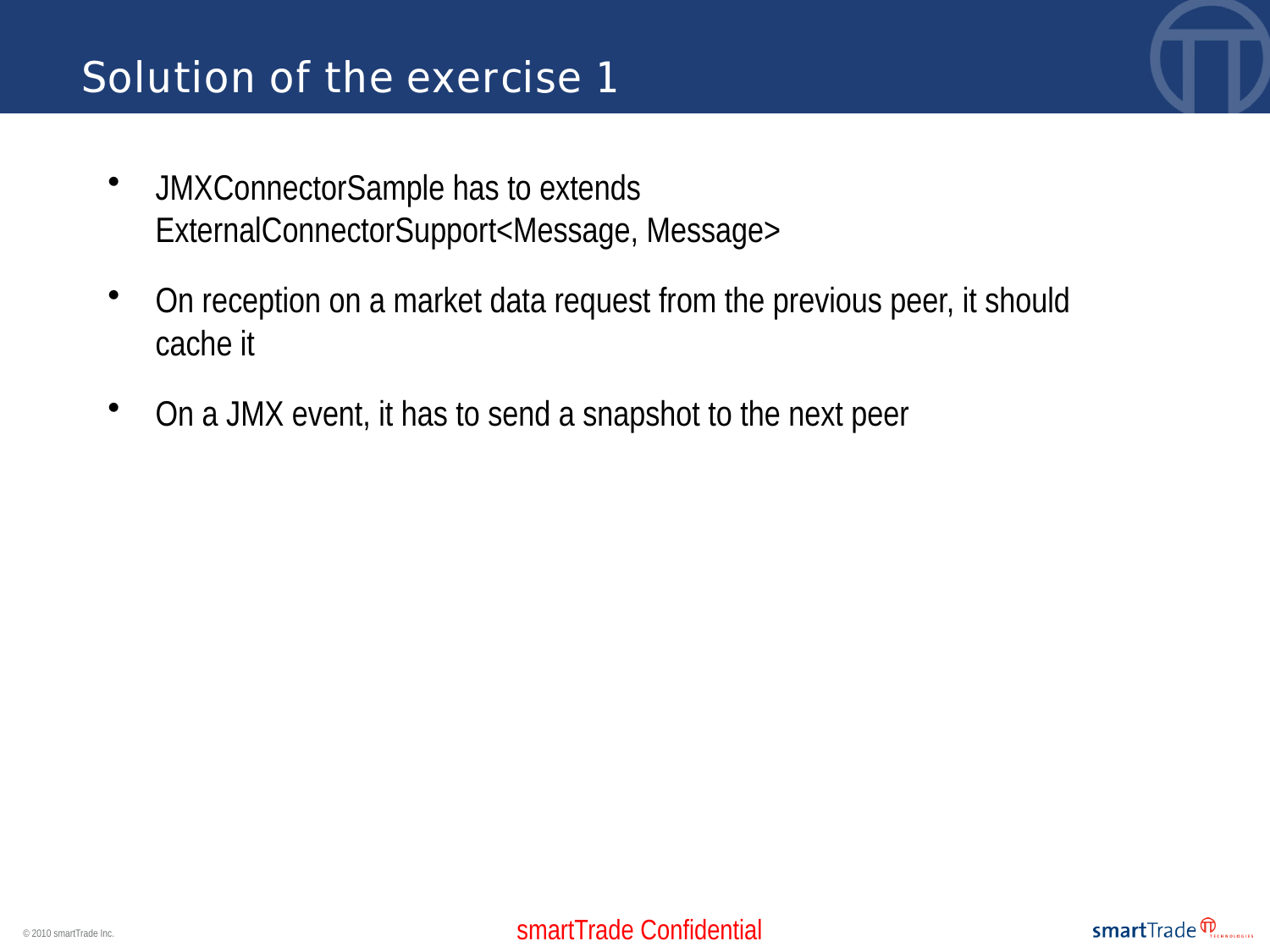

Solution of the exercise 1

JMXConnectorSample has to extends ExternalConnectorSupport<Message, Message>
On reception on a market data request from the previous peer, it should cache it
On a JMX event, it has to send a snapshot to the next peer